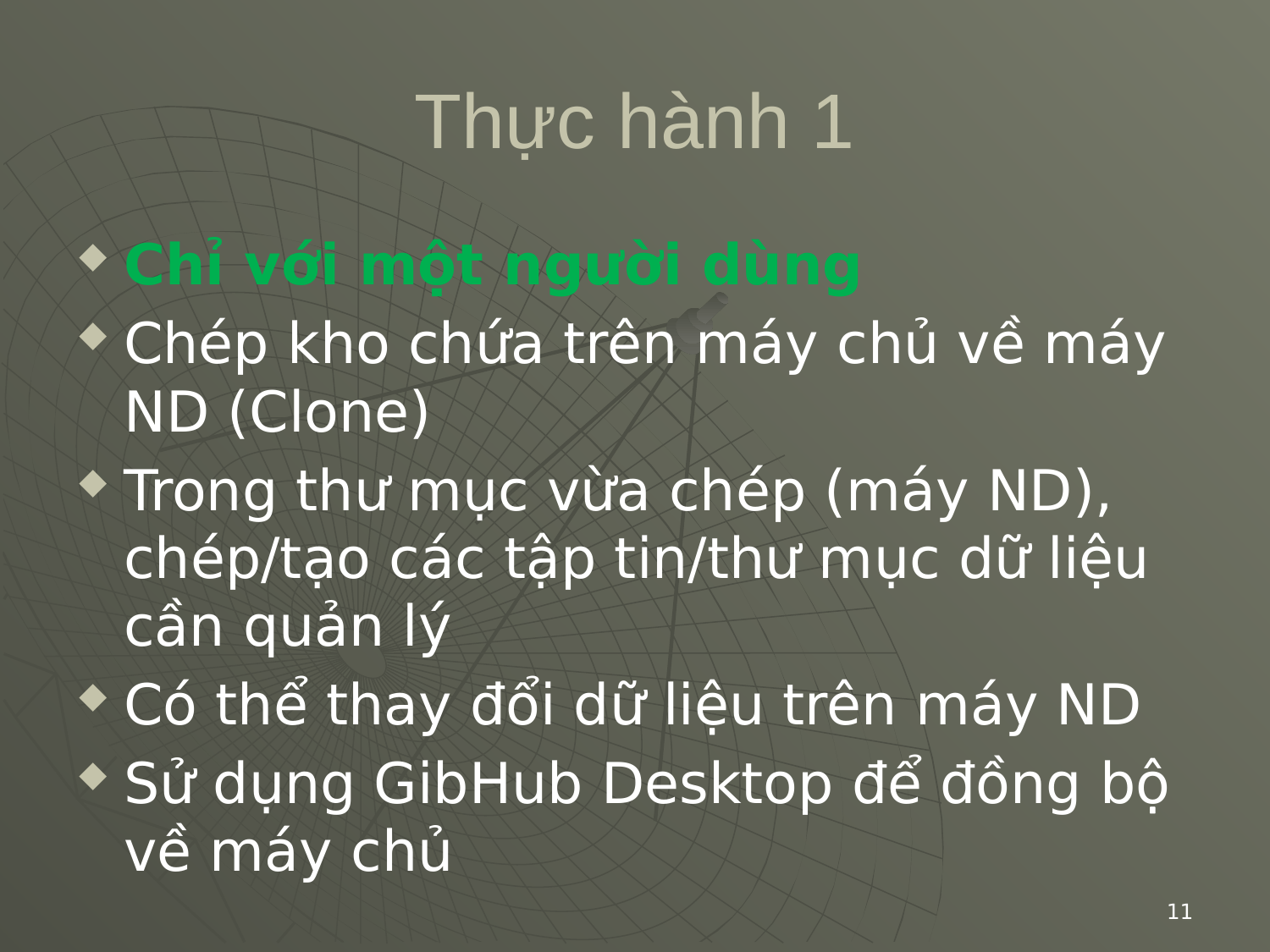

# Thực hành 1
Chỉ với một người dùng
Chép kho chứa trên máy chủ về máy ND (Clone)
Trong thư mục vừa chép (máy ND), chép/tạo các tập tin/thư mục dữ liệu cần quản lý
Có thể thay đổi dữ liệu trên máy ND
Sử dụng GibHub Desktop để đồng bộ về máy chủ
11